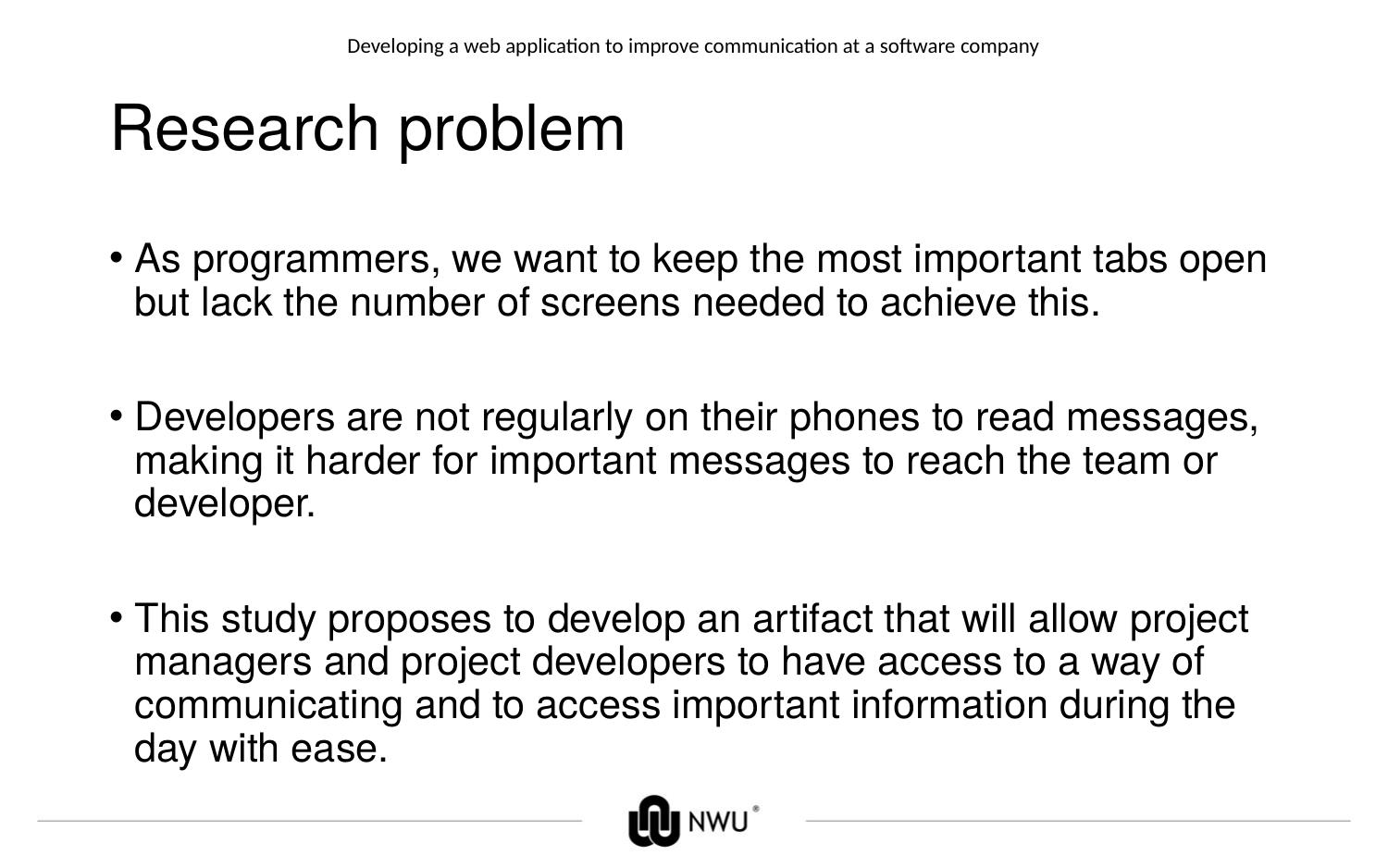

Developing a web application to improve communication at a software company
# Research problem
As programmers, we want to keep the most important tabs open but lack the number of screens needed to achieve this.

Developers are not regularly on their phones to read messages, making it harder for important messages to reach the team or developer.

This study proposes to develop an artifact that will allow project managers and project developers to have access to a way of communicating and to access important information during the day with ease.